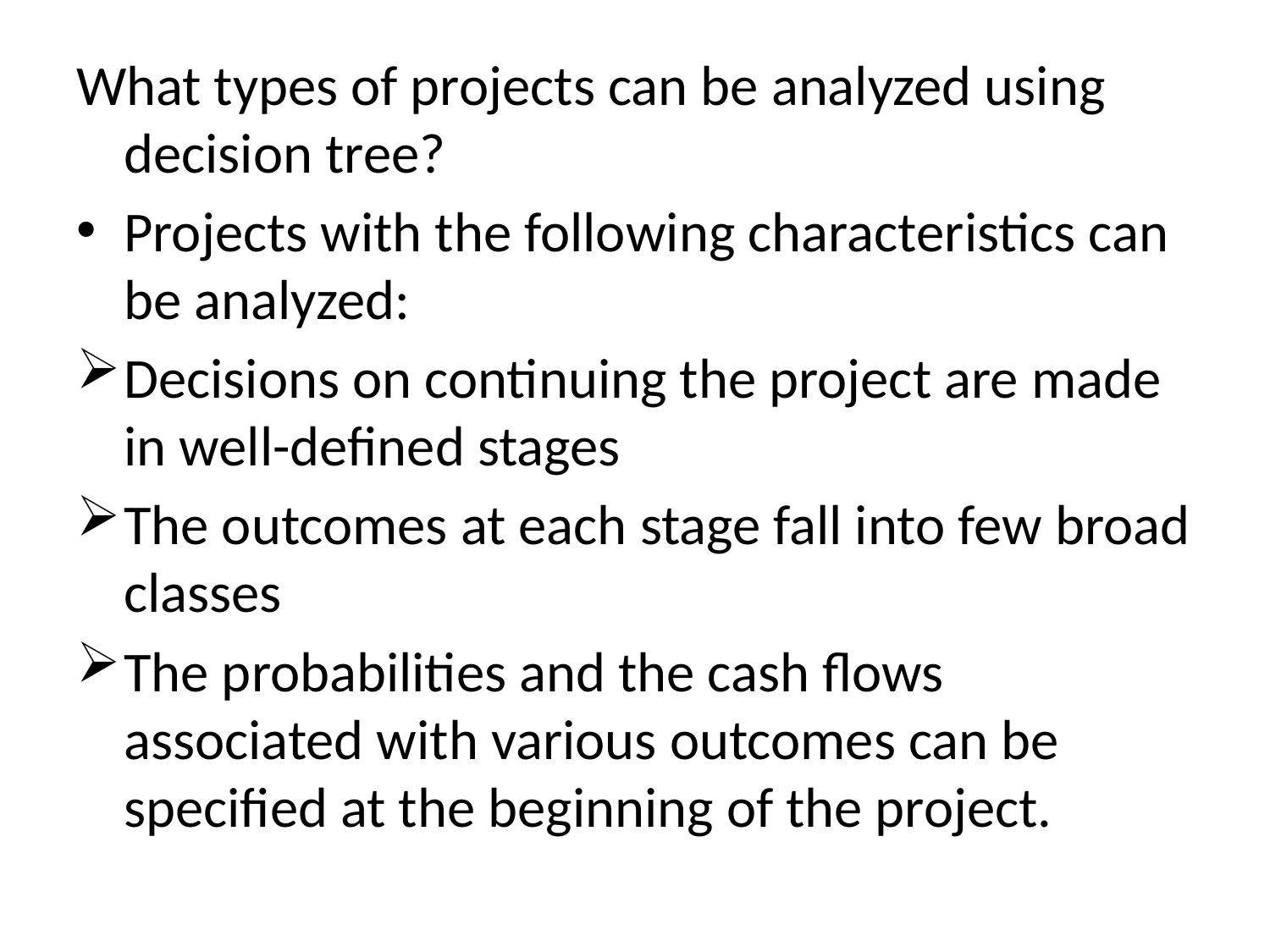

What types of projects can be analyzed using decision tree?
Projects with the following characteristics can be analyzed:
Decisions on continuing the project are made in well-defined stages
The outcomes at each stage fall into few broad classes
The probabilities and the cash flows associated with various outcomes can be specified at the beginning of the project.